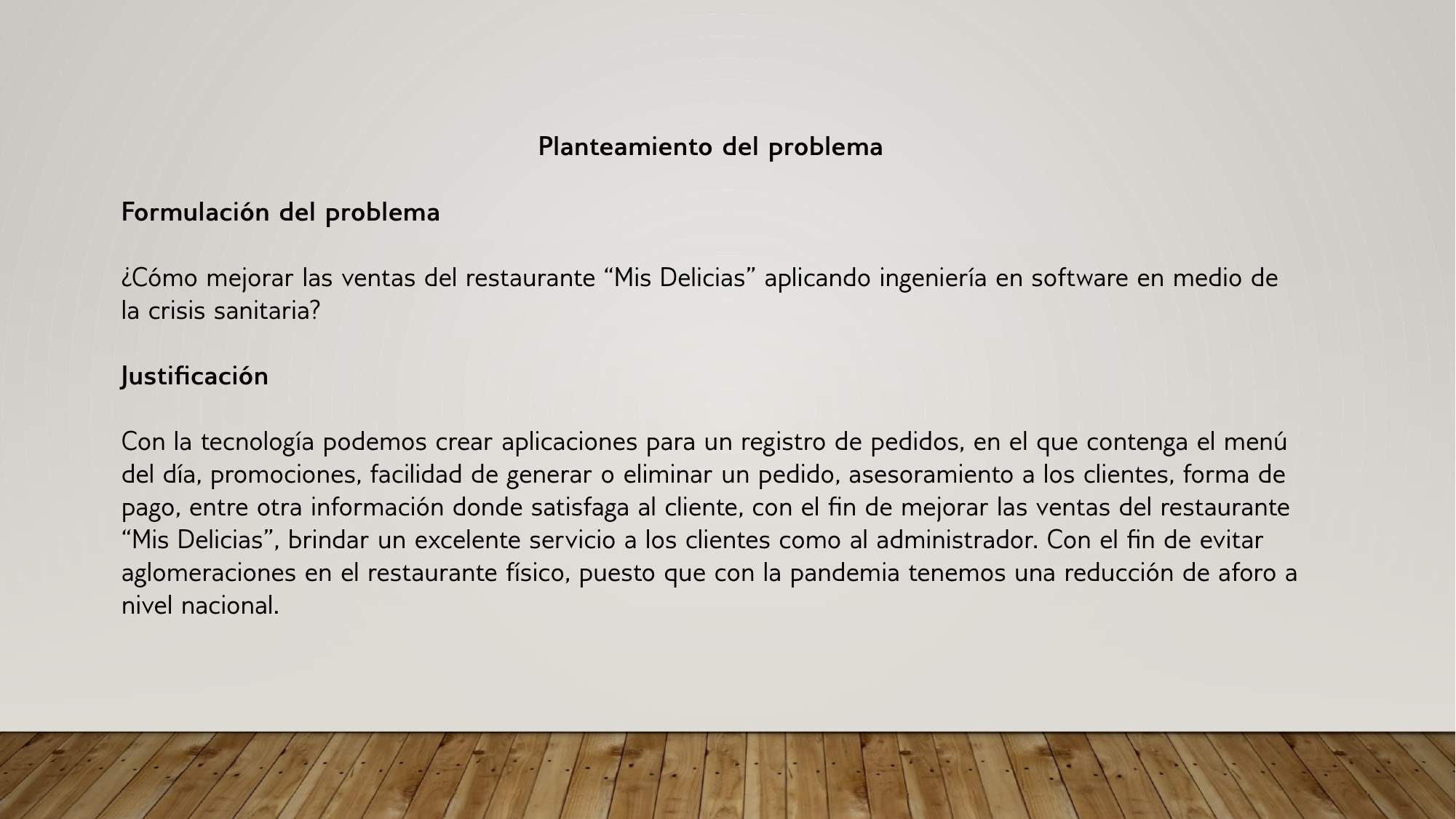

Planteamiento del problema

Formulación del problema

¿Cómo mejorar las ventas del restaurante “Mis Delicias” aplicando ingeniería en software en medio de la crisis sanitaria?

Justificación

Con la tecnología podemos crear aplicaciones para un registro de pedidos, en el que contenga el menú del día, promociones, facilidad de generar o eliminar un pedido, asesoramiento a los clientes, forma de pago, entre otra información donde satisfaga al cliente, con el fin de mejorar las ventas del restaurante “Mis Delicias”, brindar un excelente servicio a los clientes como al administrador. Con el fin de evitar aglomeraciones en el restaurante físico, puesto que con la pandemia tenemos una reducción de aforo a nivel nacional.